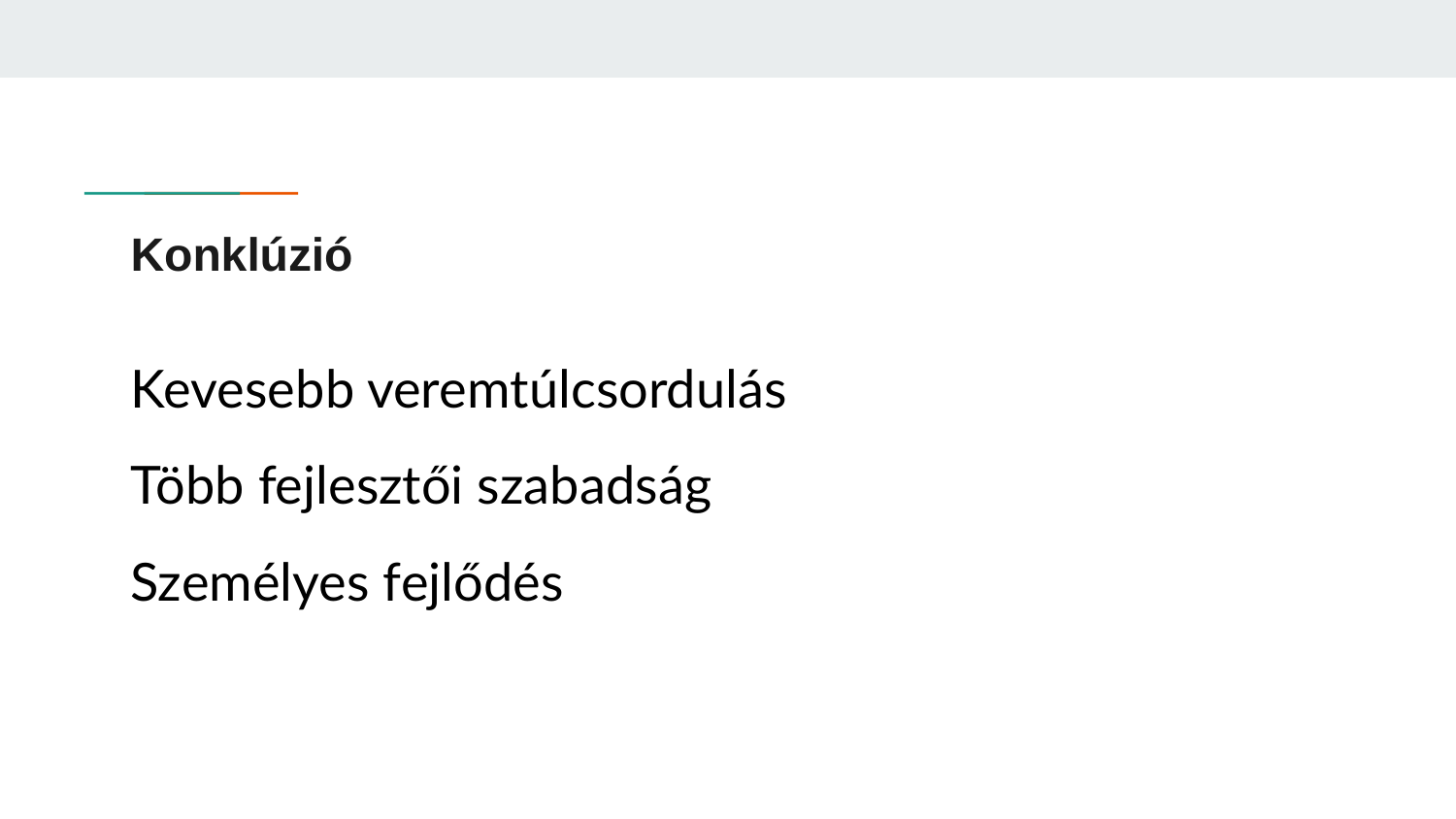

# Konklúzió
Kevesebb veremtúlcsordulás
Több fejlesztői szabadság
Személyes fejlődés